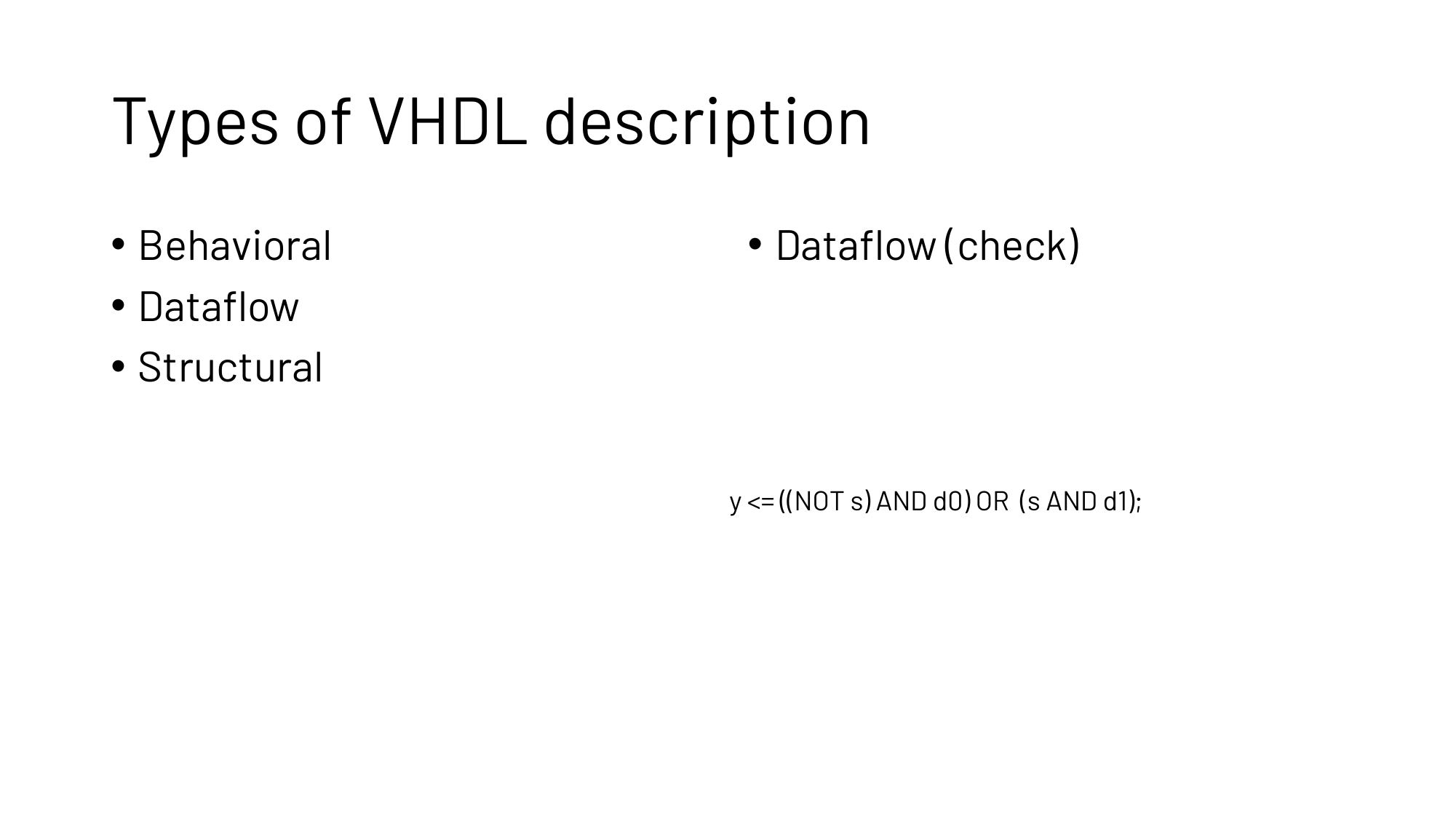

# Types of VHDL description
Behavioral
Dataflow
Structural
Dataflow (check)

y <= ((NOT s) AND d0) OR  (s AND d1);